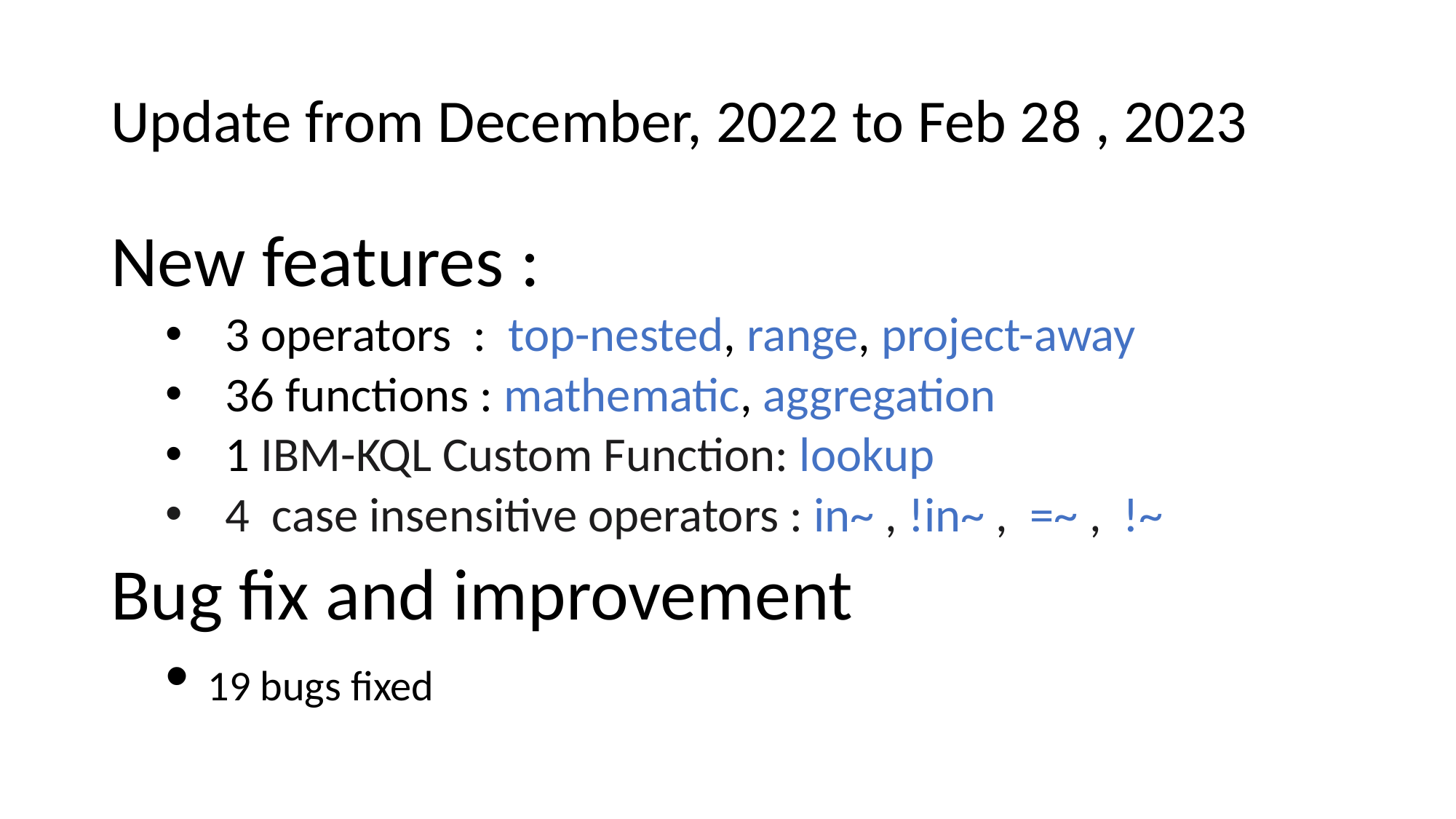

# Update from December, 2022 to Feb 28 , 2023
New features :
   3 operators  :  top-nested, range, project-away
   36 functions : mathematic, aggregation
   1 IBM-KQL Custom Function: lookup
   4  case insensitive operators : in~ , !in~ ,  =~ ,  !~
Bug fix and improvement
 19 bugs fixed